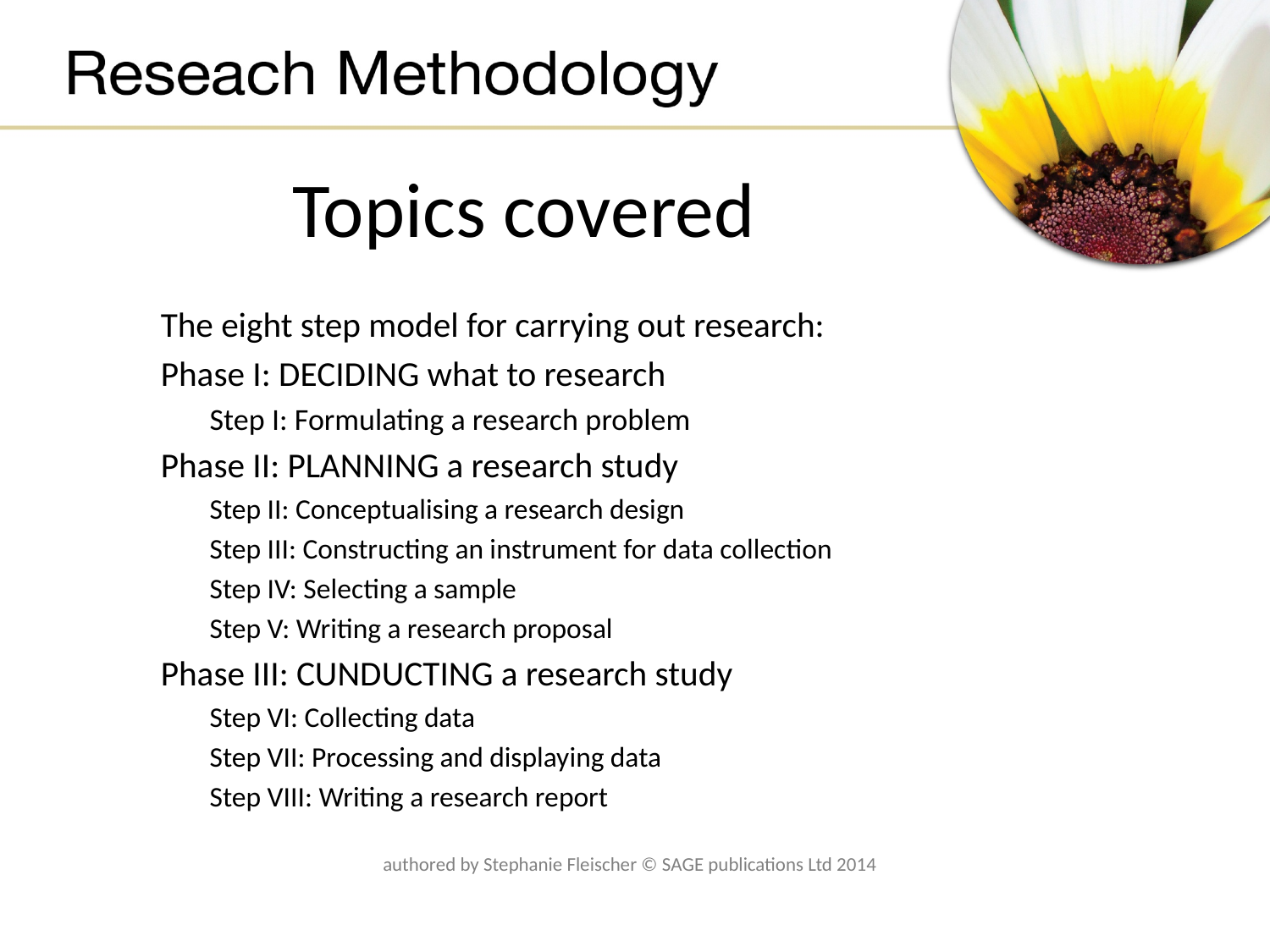

# Topics covered
The eight step model for carrying out research:
Phase I: DECIDING what to research
Step I: Formulating a research problem
Phase II: PLANNING a research study
Step II: Conceptualising a research design
Step III: Constructing an instrument for data collection
Step IV: Selecting a sample
Step V: Writing a research proposal
Phase III: CUNDUCTING a research study
Step VI: Collecting data
Step VII: Processing and displaying data
Step VIII: Writing a research report
authored by Stephanie Fleischer © SAGE publications Ltd 2014